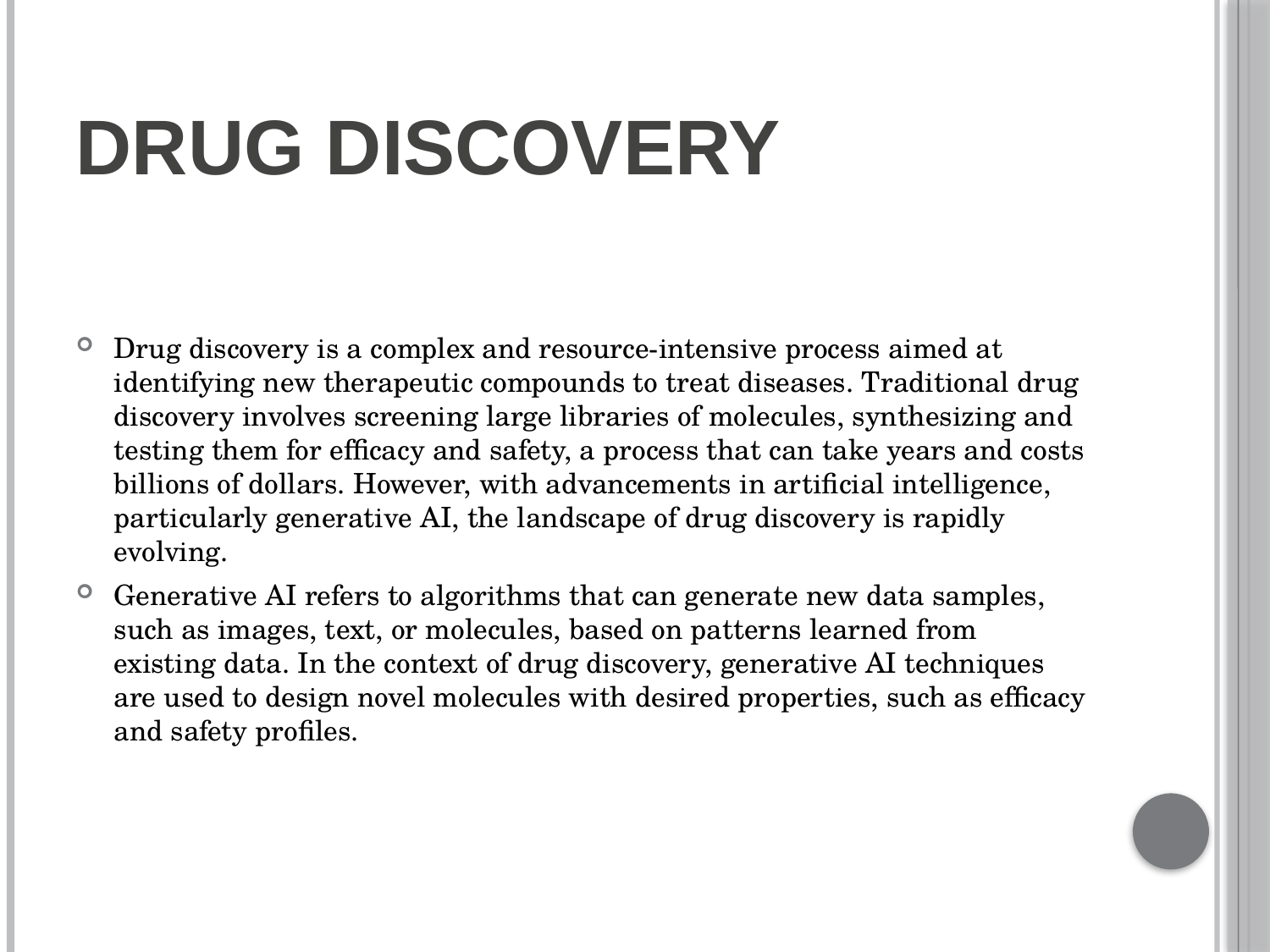

# Drug Discovery
Drug discovery is a complex and resource-intensive process aimed at identifying new therapeutic compounds to treat diseases. Traditional drug discovery involves screening large libraries of molecules, synthesizing and testing them for efficacy and safety, a process that can take years and costs billions of dollars. However, with advancements in artificial intelligence, particularly generative AI, the landscape of drug discovery is rapidly evolving.
Generative AI refers to algorithms that can generate new data samples, such as images, text, or molecules, based on patterns learned from existing data. In the context of drug discovery, generative AI techniques are used to design novel molecules with desired properties, such as efficacy and safety profiles.